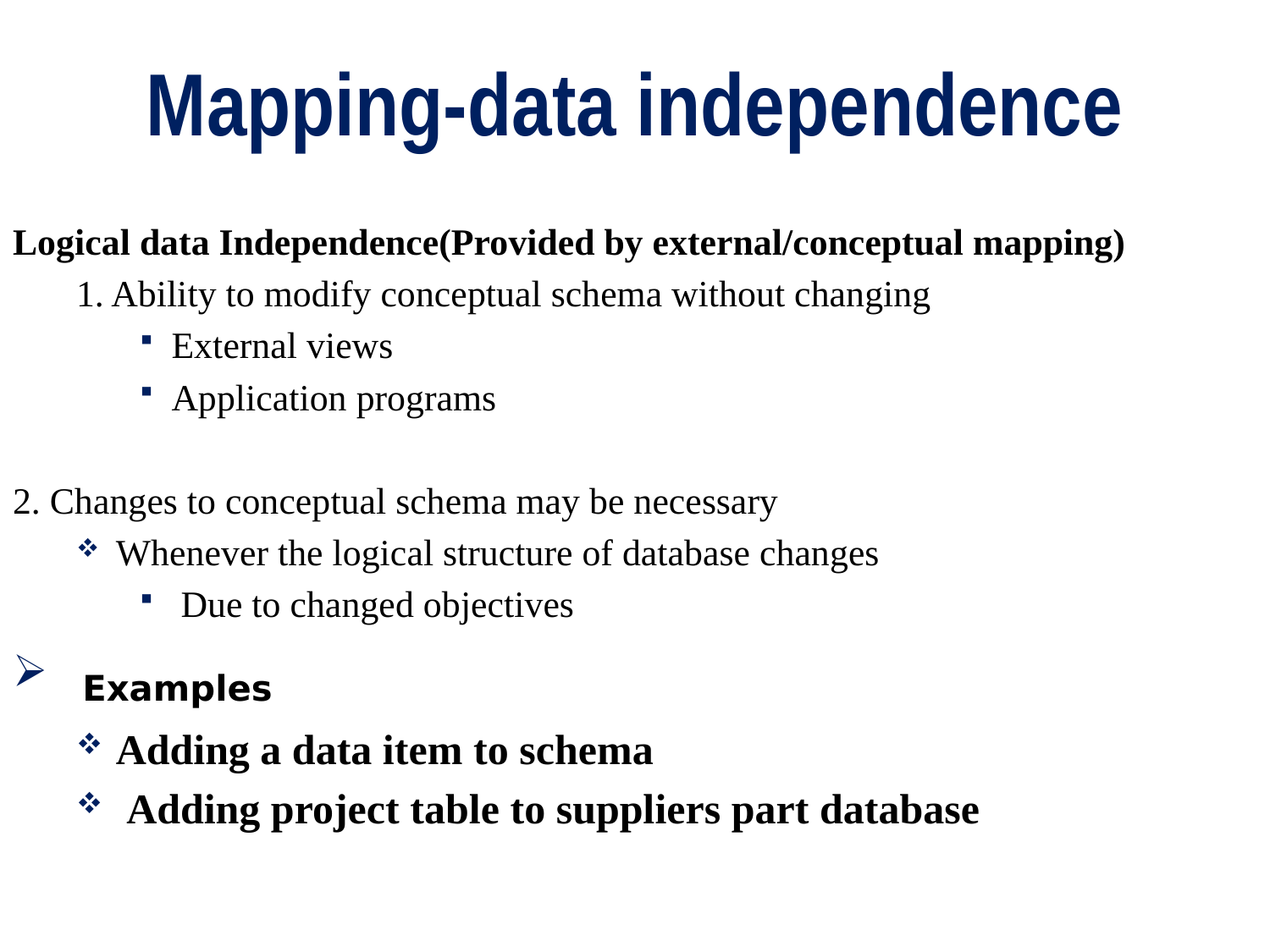

# Mapping-data independence
Logical data Independence(Provided by external/conceptual mapping)
1. Ability to modify conceptual schema without changing
External views
Application programs

2. Changes to conceptual schema may be necessary
Whenever the logical structure of database changes
 Due to changed objectives
 Examples
Adding a data item to schema
 Adding project table to suppliers part database